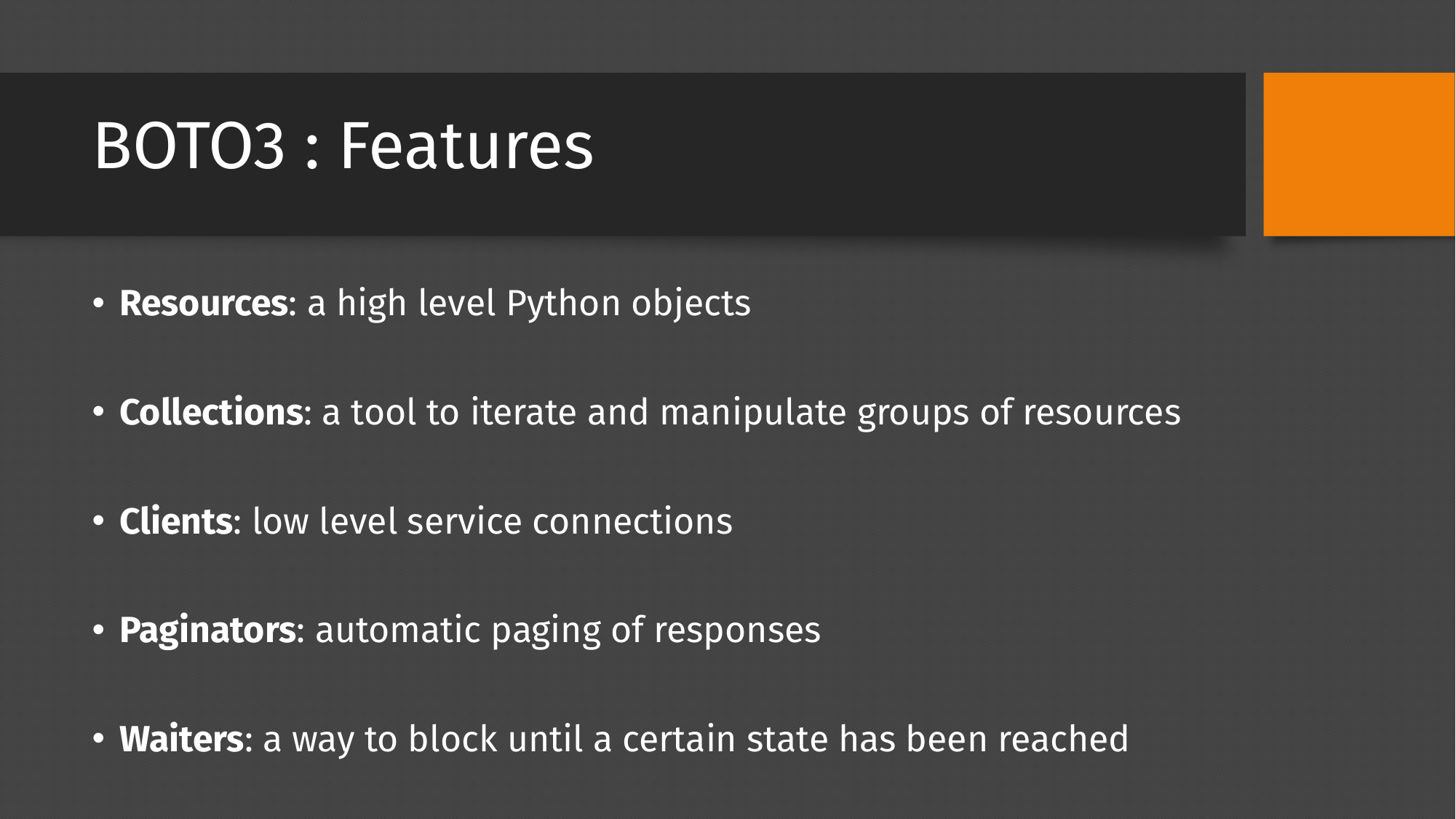

# BOTO3 : Features
Resources: a high level Python objects

Collections: a tool to iterate and manipulate groups of resources

Clients: low level service connections

Paginators: automatic paging of responses

Waiters: a way to block until a certain state has been reached